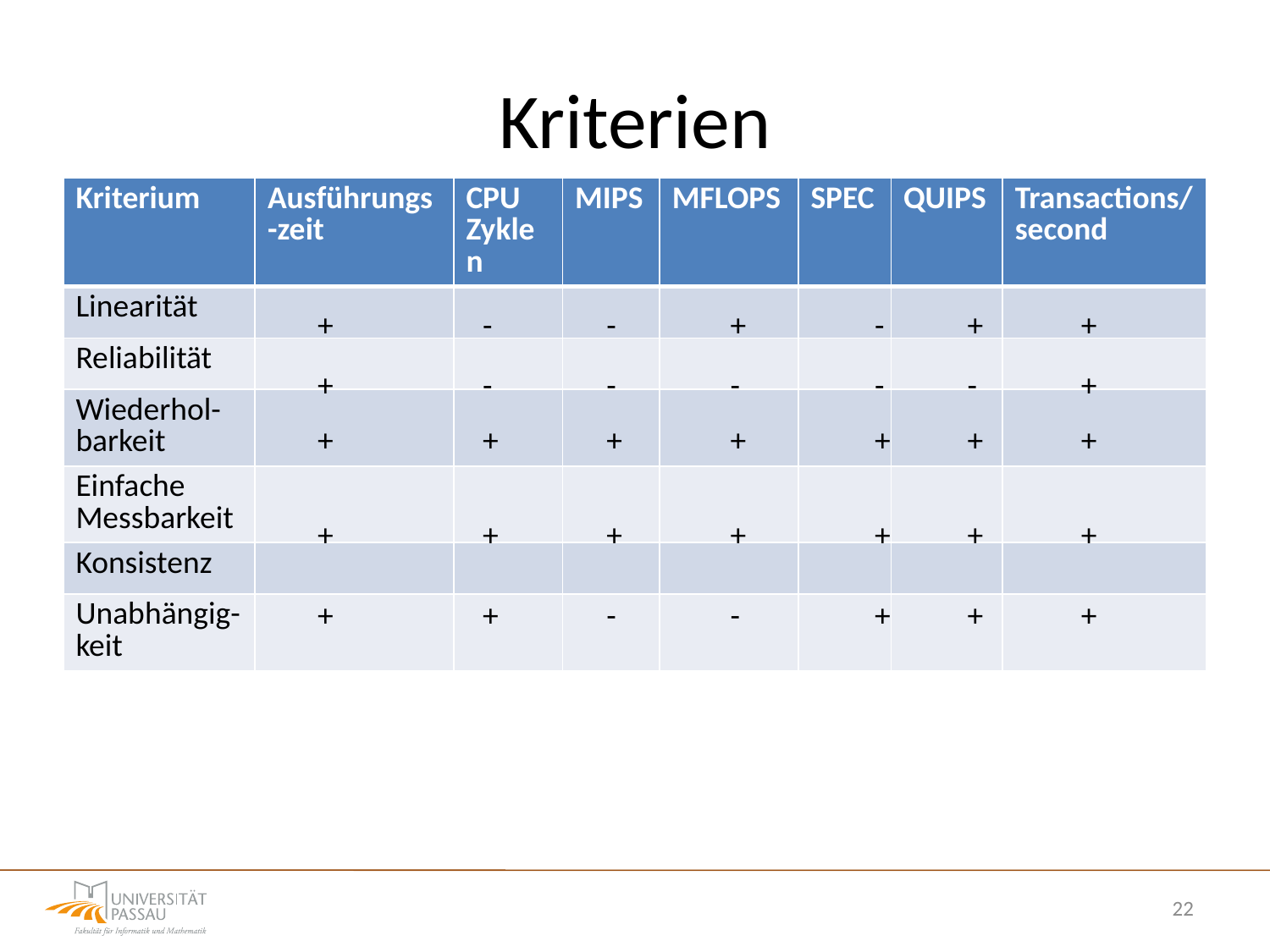

# Kriterien
| Kriterium | Ausführungs-zeit | CPU Zyklen | MIPS | MFLOPS | SPEC | QUIPS | Transactions/second |
| --- | --- | --- | --- | --- | --- | --- | --- |
| Linearität |  |  |  |  |  |  |  |
| Reliabilität |  |  |  |  |  |  |  |
| Wiederhol-barkeit |  |  |  |  |  |  |  |
| Einfache Messbarkeit |  |  |  |  |  |  |  |
| Konsistenz |  |  |  |  |  |  |  |
| Unabhängig-keit |  |  |  |  |  |  |  |
| + | - | - | + | - | + | + |
| --- | --- | --- | --- | --- | --- | --- |
| + | - | - | - | - | - | + |
| --- | --- | --- | --- | --- | --- | --- |
| + | + | + | + | + | + | + |
| --- | --- | --- | --- | --- | --- | --- |
| + | + | + | + | + | + | + |
| --- | --- | --- | --- | --- | --- | --- |
| + | + | - | - | + | + | + |
| --- | --- | --- | --- | --- | --- | --- |
22